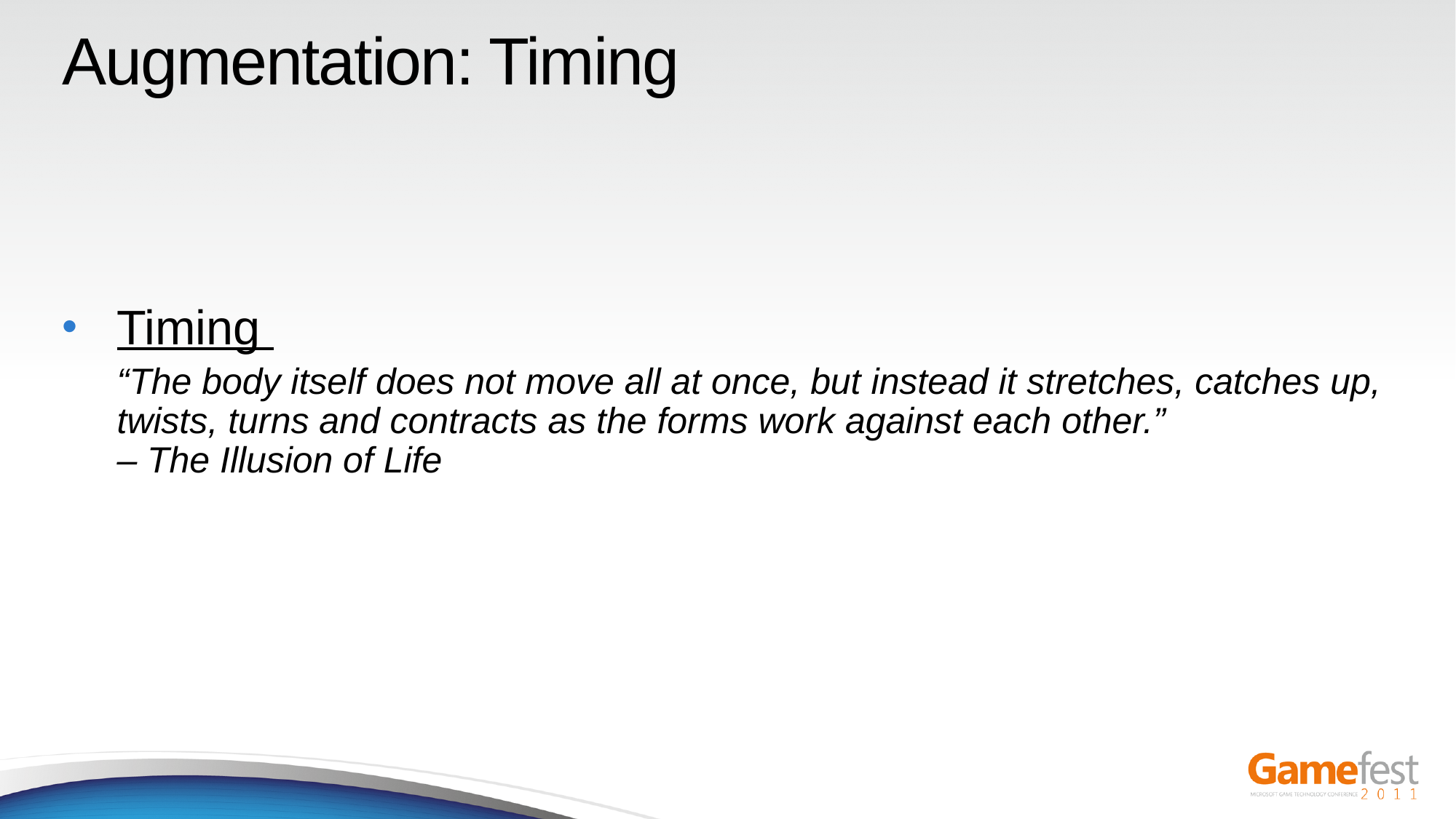

# Augmentation: Timing

Timing
“The body itself does not move all at once, but instead it stretches, catches up, twists, turns and contracts as the forms work against each other.”
– The Illusion of Life